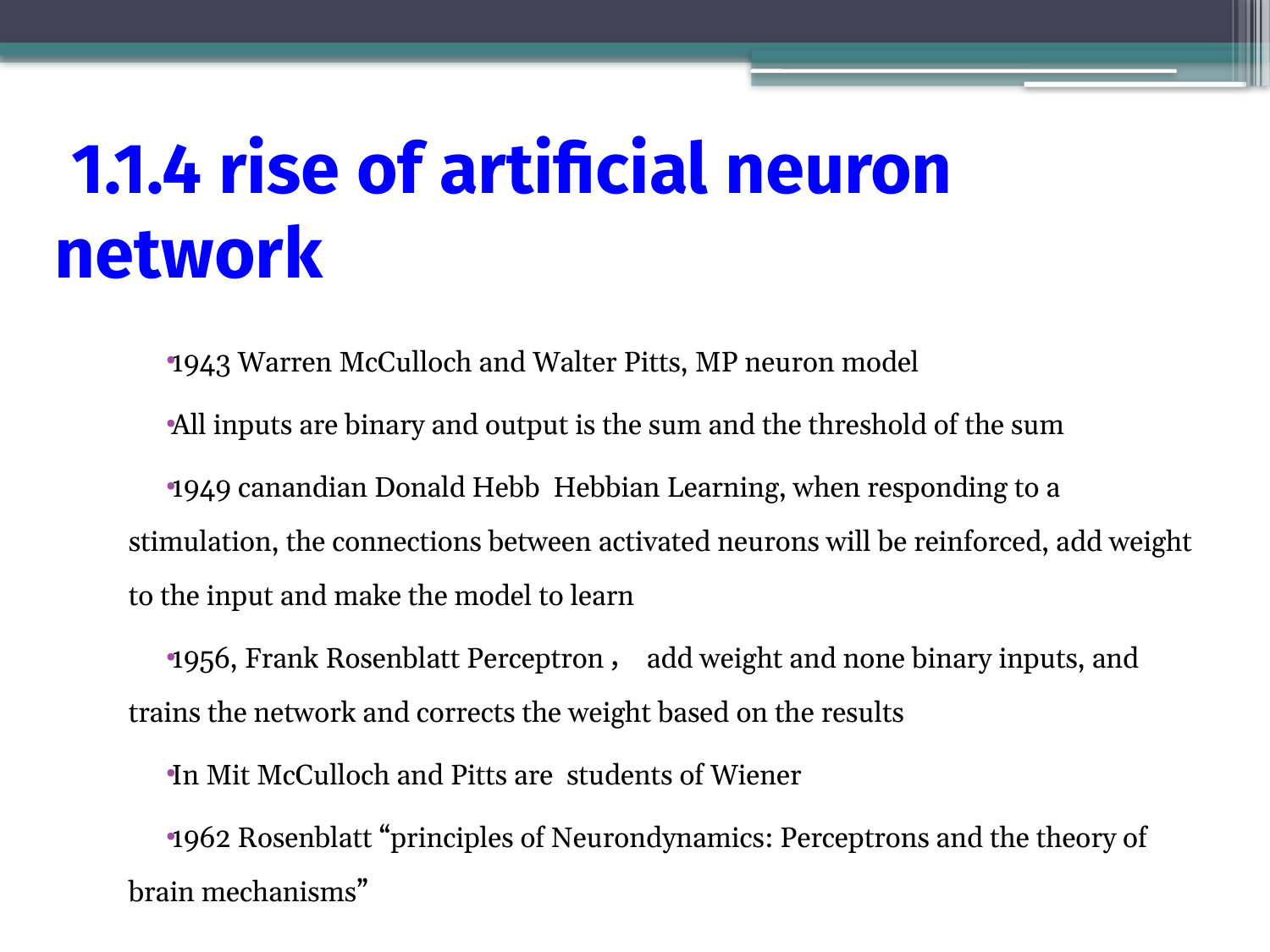

1.1.4 rise of artificial neuron network
1943 Warren McCulloch and Walter Pitts, MP neuron model
All inputs are binary and output is the sum and the threshold of the sum
1949 canandian Donald Hebb  Hebbian Learning, when responding to a stimulation, the connections between activated neurons will be reinforced, add weight to the input and make the model to learn
1956, Frank Rosenblatt Perceptron， add weight and none binary inputs, and trains the network and corrects the weight based on the results
In Mit McCulloch and Pitts are  students of Wiener
1962 Rosenblatt “principles of Neurondynamics: Perceptrons and the theory of brain mechanisms”